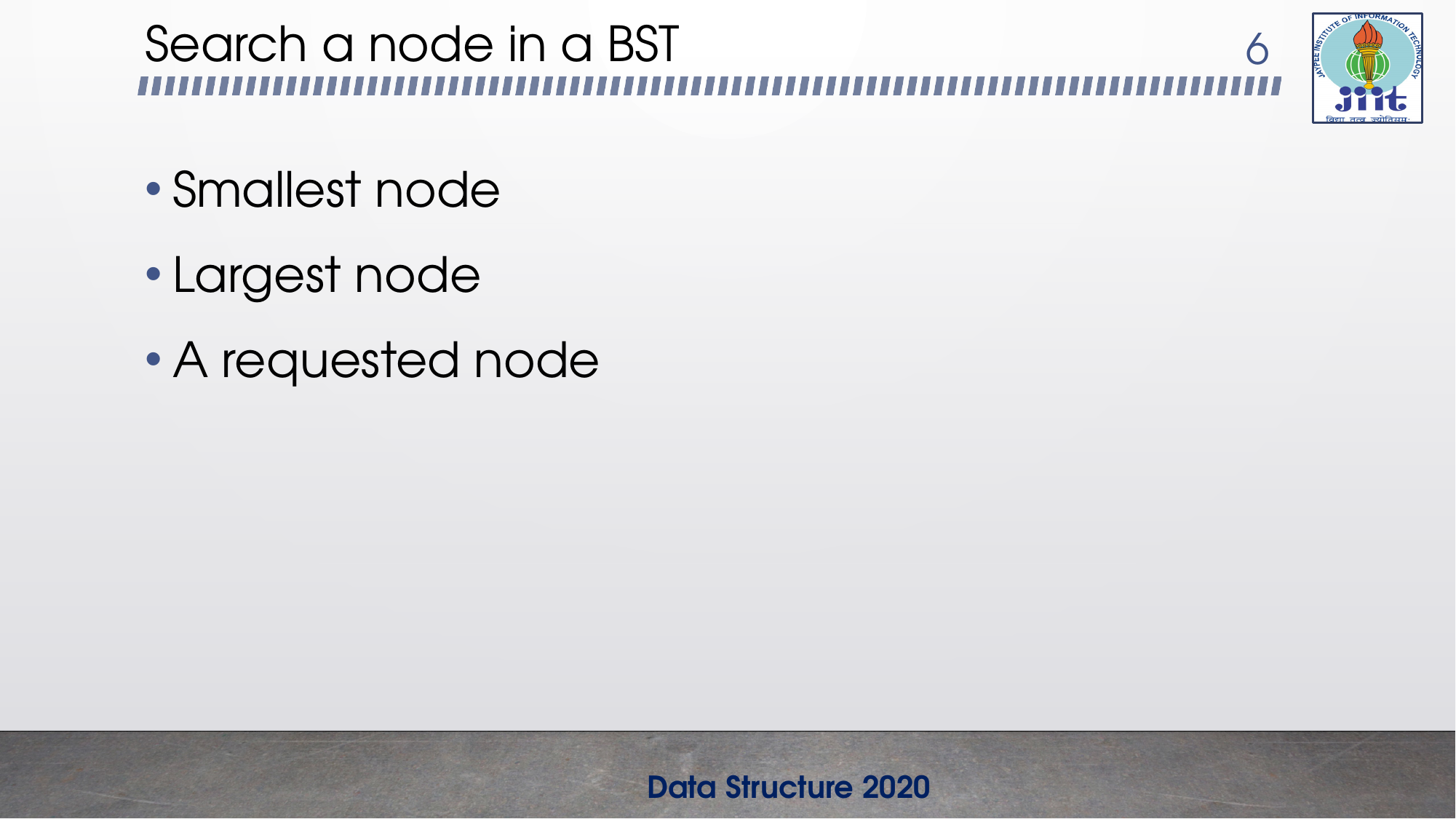

# Search a node in a BST
6
Smallest node
Largest node
A requested node